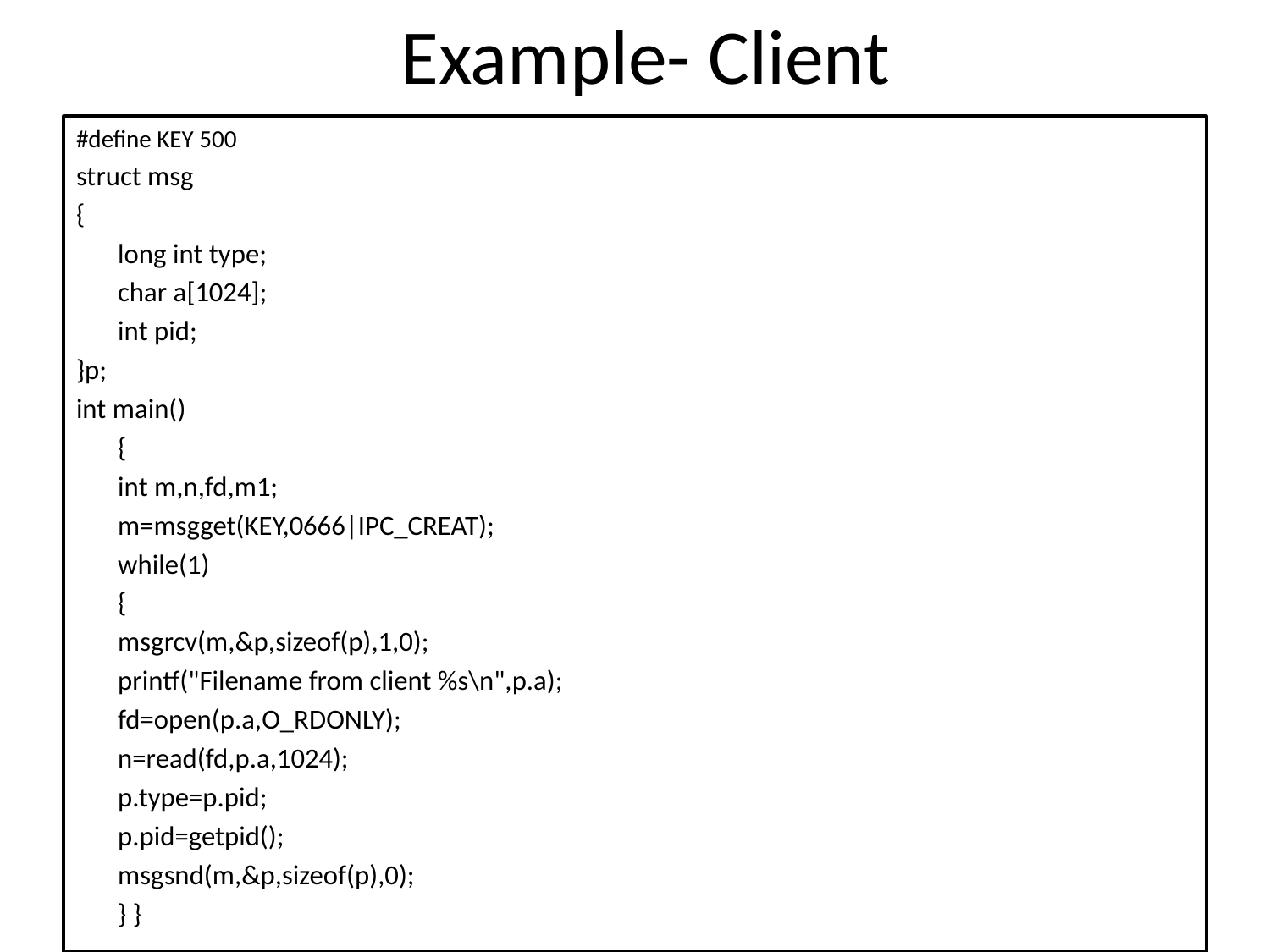

# Example- Client
#define KEY 500
struct msg
{
	long int type;
	char a[1024];
	int pid;
}p;
int main()
	{
		int m,n,fd,m1;
		m=msgget(KEY,0666|IPC_CREAT);
		while(1)
		{
			msgrcv(m,&p,sizeof(p),1,0);
			printf("Filename from client %s\n",p.a);
			fd=open(p.a,O_RDONLY);
			n=read(fd,p.a,1024);
			p.type=p.pid;
			p.pid=getpid();
			msgsnd(m,&p,sizeof(p),0);
		} }

70